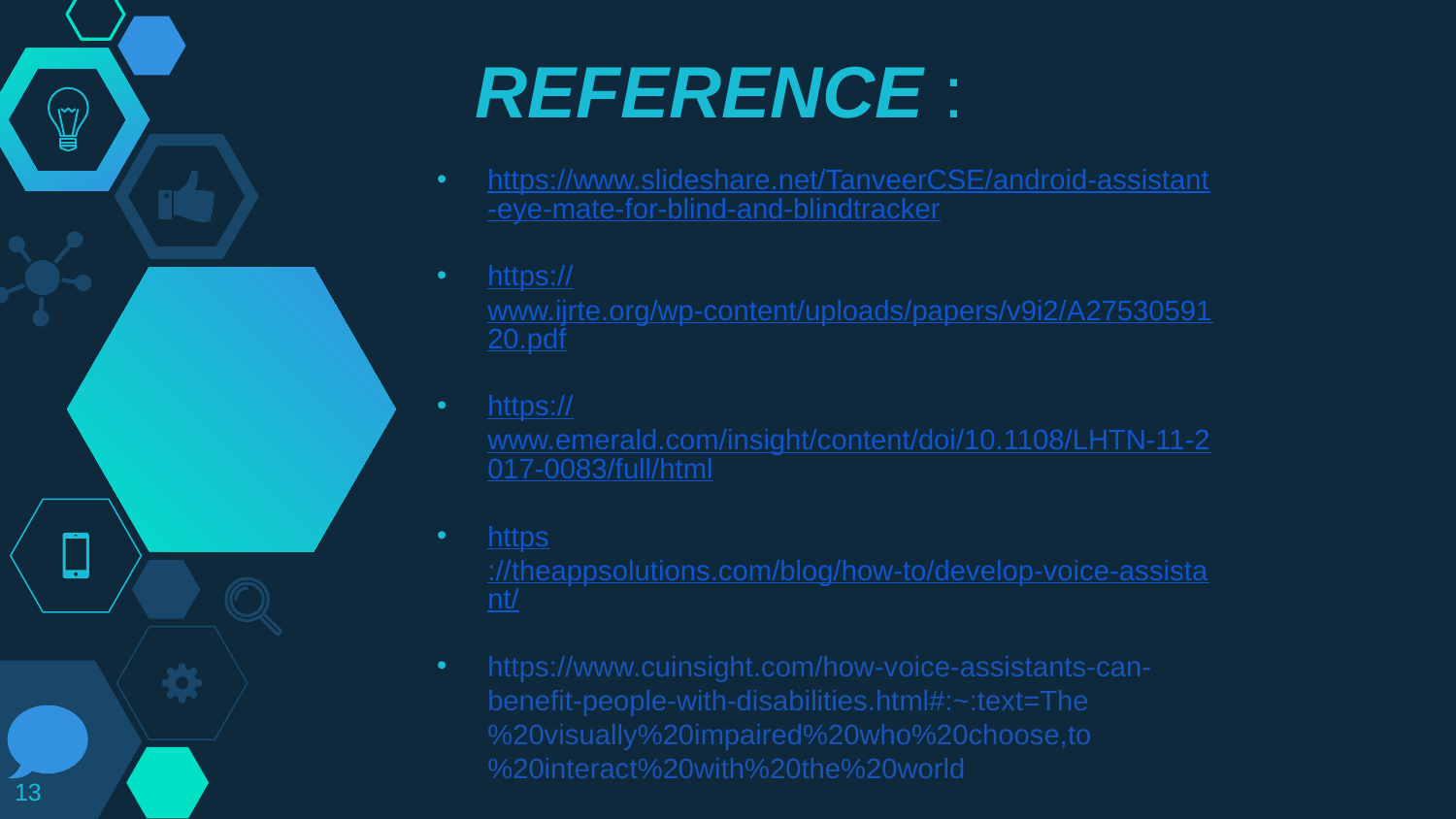

# REFERENCE :
https://www.slideshare.net/TanveerCSE/android-assistant-eye-mate-for-blind-and-blindtracker

https://www.ijrte.org/wp-content/uploads/papers/v9i2/A2753059120.pdf

https://www.emerald.com/insight/content/doi/10.1108/LHTN-11-2017-0083/full/html

https://theappsolutions.com/blog/how-to/develop-voice-assistant/

https://www.cuinsight.com/how-voice-assistants-can-benefit-people-with-disabilities.html#:~:text=The%20visually%20impaired%20who%20choose,to%20interact%20with%20the%20world
13